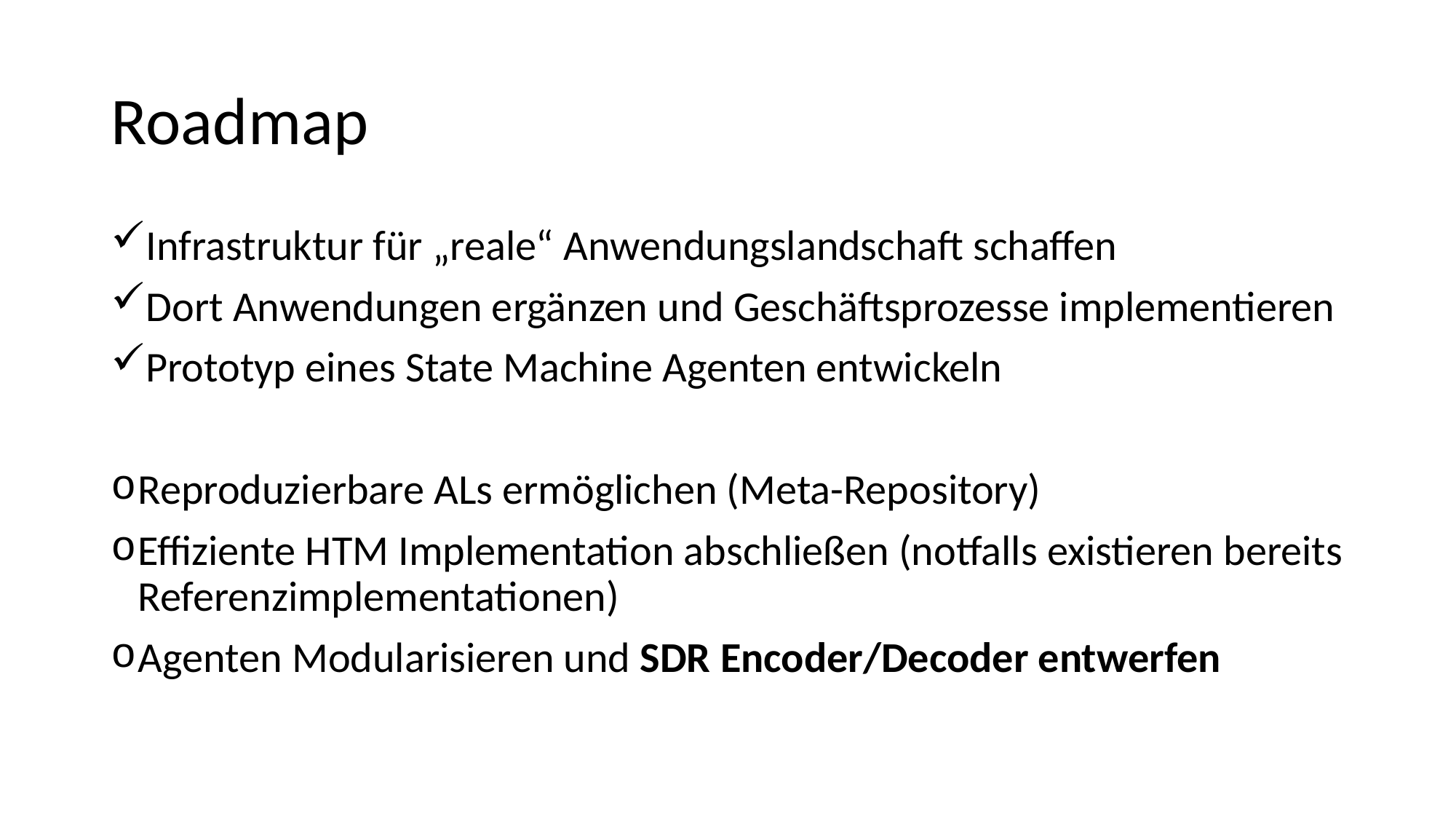

# Roadmap
Infrastruktur für „reale“ Anwendungslandschaft schaffen
Dort Anwendungen ergänzen und Geschäftsprozesse implementieren
Prototyp eines State Machine Agenten entwickeln

Reproduzierbare ALs ermöglichen (Meta-Repository)
Effiziente HTM Implementation abschließen (notfalls existieren bereits Referenzimplementationen)
Agenten Modularisieren und SDR Encoder/Decoder entwerfen